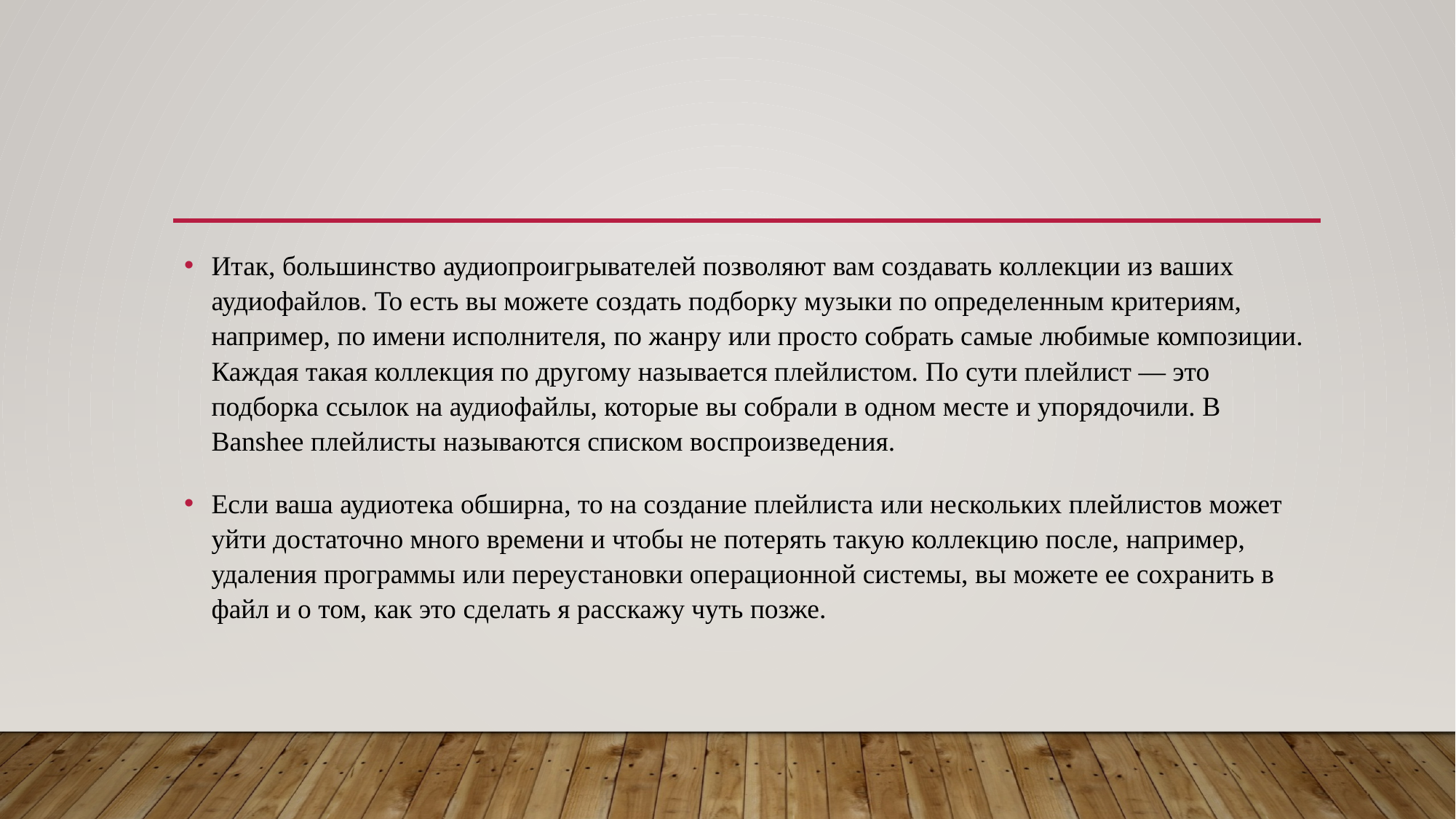

#
Итак, большинство аудиопроигрывателей позволяют вам создавать коллекции из ваших аудиофайлов. То есть вы можете создать подборку музыки по определенным критериям, например, по имени исполнителя, по жанру или просто собрать самые любимые композиции. Каждая такая коллекция по другому называется плейлистом. По сути плейлист — это подборка ссылок на аудиофайлы, которые вы собрали в одном месте и упорядочили. В Banshee плейлисты называются списком воспроизведения.
Если ваша аудиотека обширна, то на создание плейлиста или нескольких плейлистов может уйти достаточно много времени и чтобы не потерять такую коллекцию после, например, удаления программы или переустановки операционной системы, вы можете ее сохранить в файл и о том, как это сделать я расскажу чуть позже.